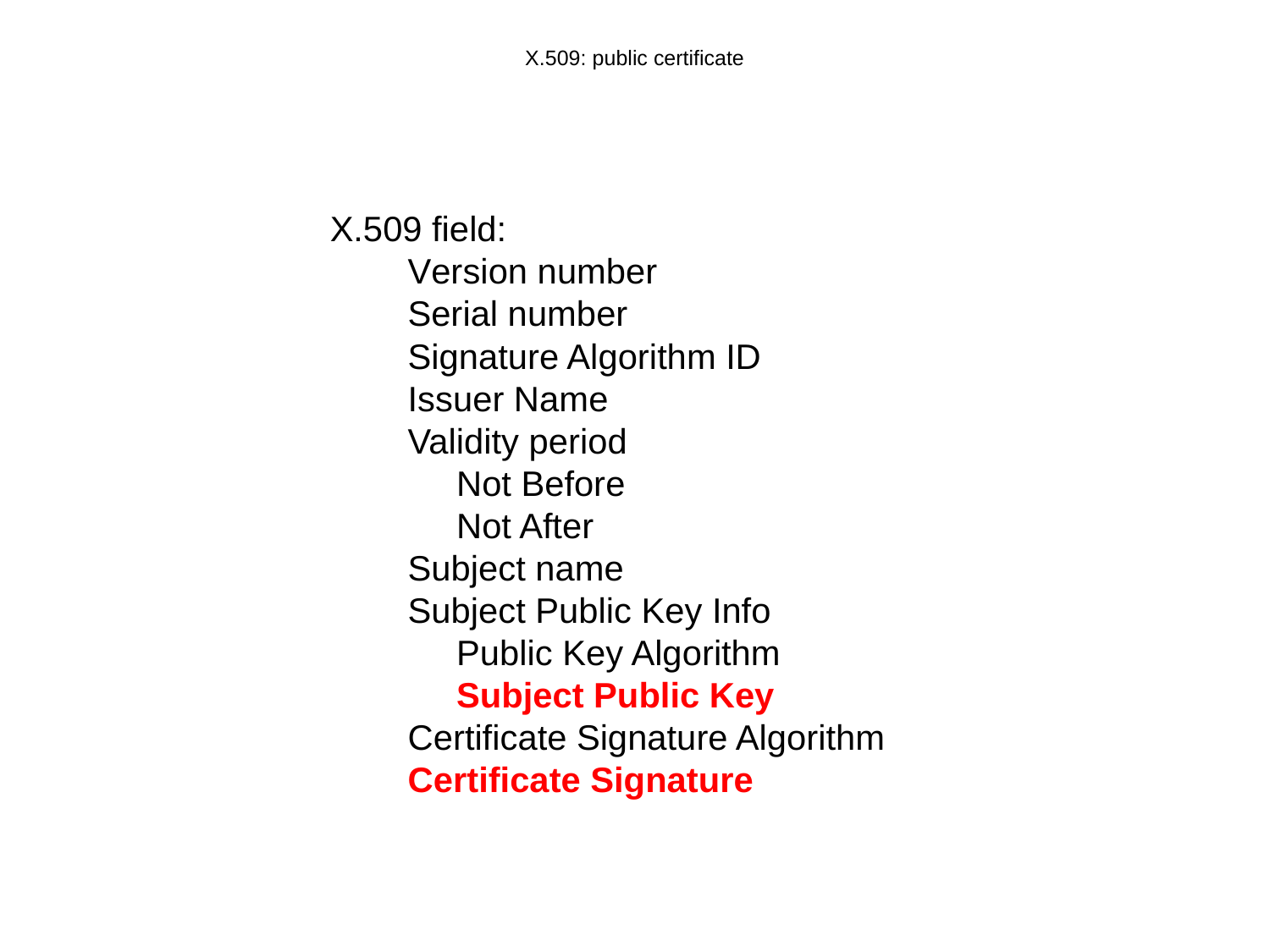

# X.509: public certificate
X.509 field:
        Version number
        Serial number
        Signature Algorithm ID
        Issuer Name
        Validity period
             Not Before
             Not After
        Subject name
        Subject Public Key Info
             Public Key Algorithm
             Subject Public Key
        Certificate Signature Algorithm
        Certificate Signature